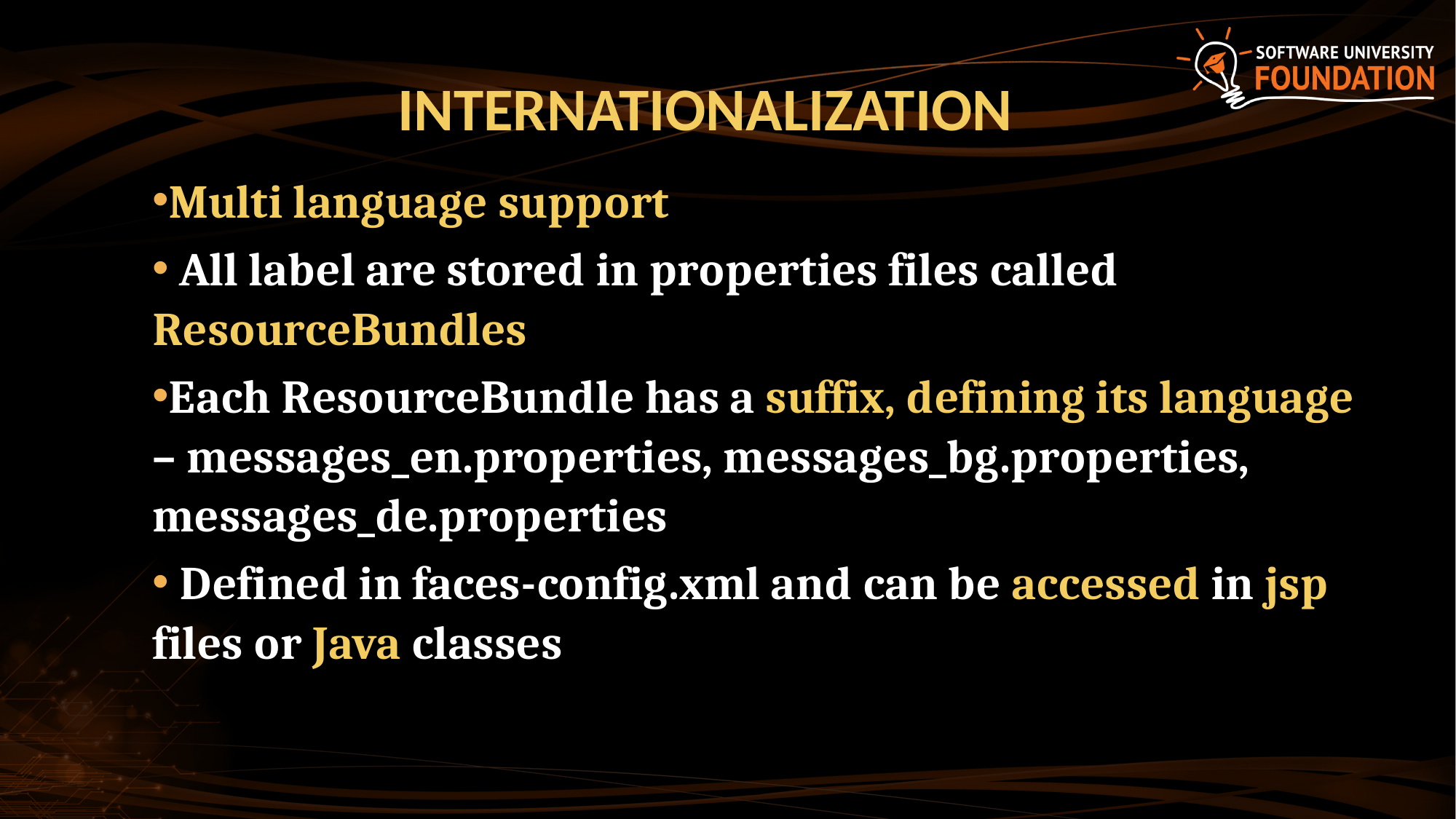

# Internationalization
Multi language support
 All label are stored in properties files called ResourceBundles
Each ResourceBundle has a suffix, defining its language – messages_en.properties, messages_bg.properties, messages_de.properties
 Defined in faces-config.xml and can be accessed in jsp files or Java classes